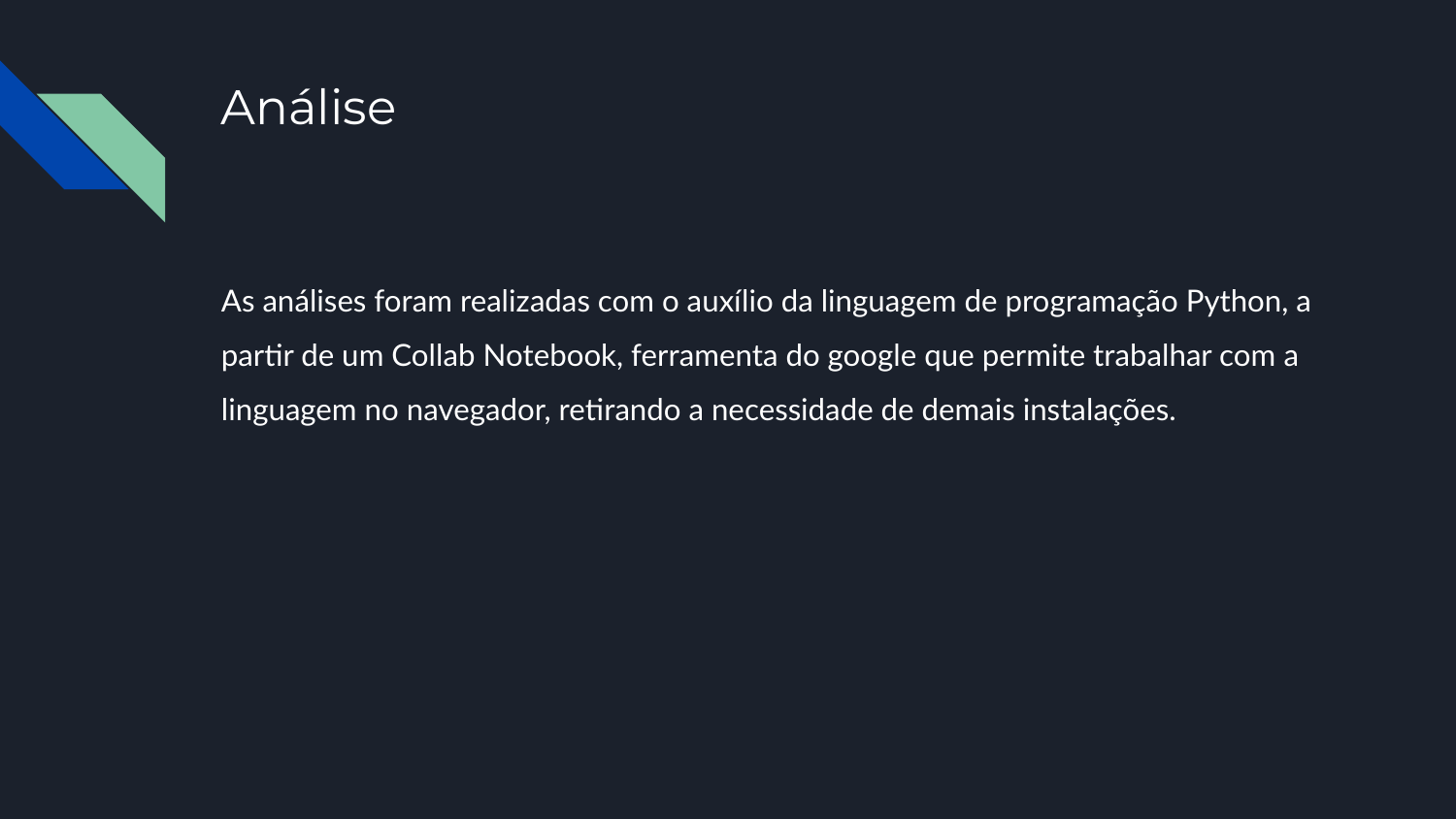

# Análise
As análises foram realizadas com o auxílio da linguagem de programação Python, a partir de um Collab Notebook, ferramenta do google que permite trabalhar com a linguagem no navegador, retirando a necessidade de demais instalações.